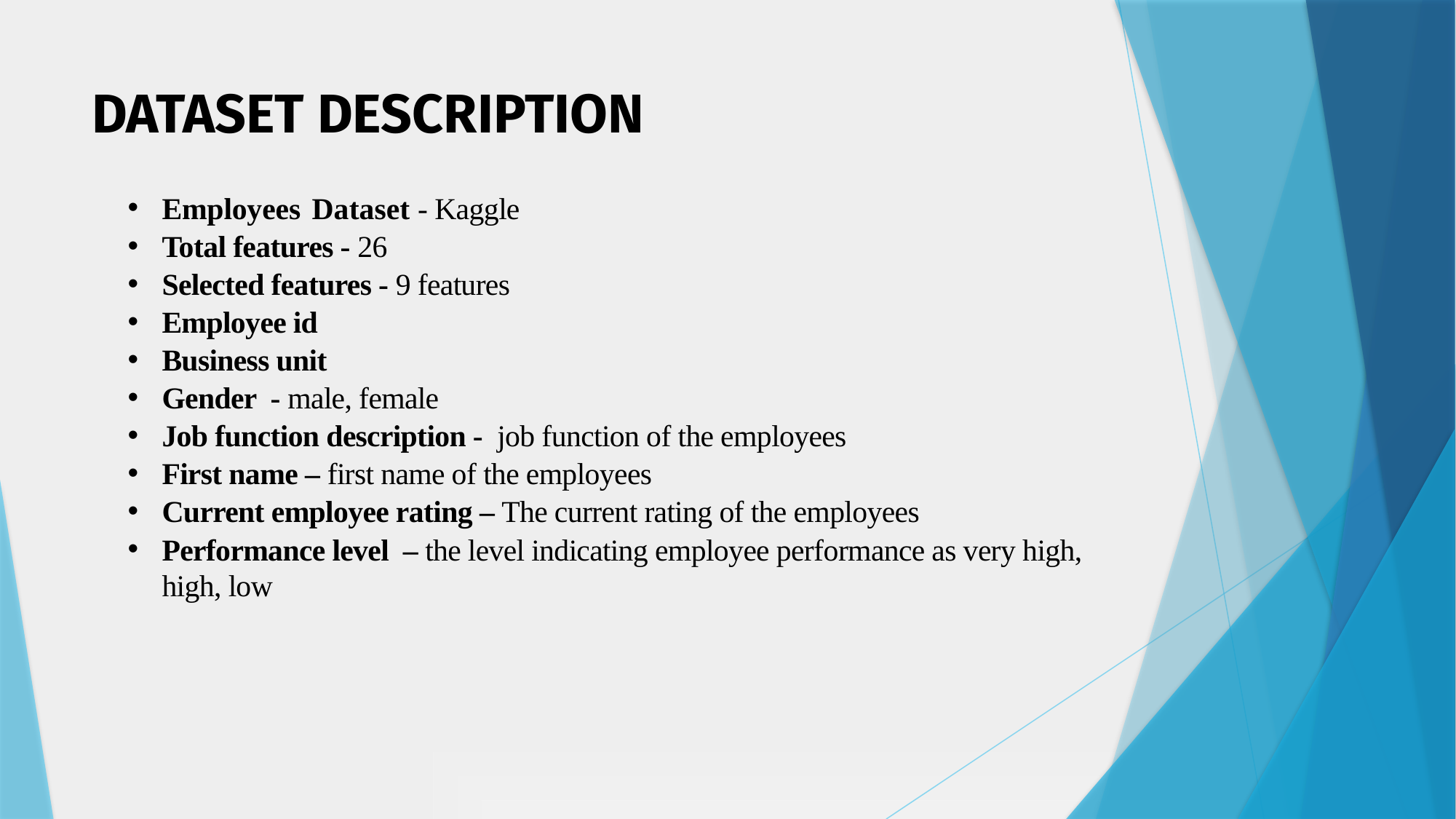

# DATASET DESCRIPTION
Employees  Dataset - Kaggle
Total features - 26
Selected features - 9 features
Employee id
Business unit
Gender  - male, female
Job function description -  job function of the employees
First name – first name of the employees
Current employee rating – The current rating of the employees
Performance level  – the level indicating employee performance as very high, high, low